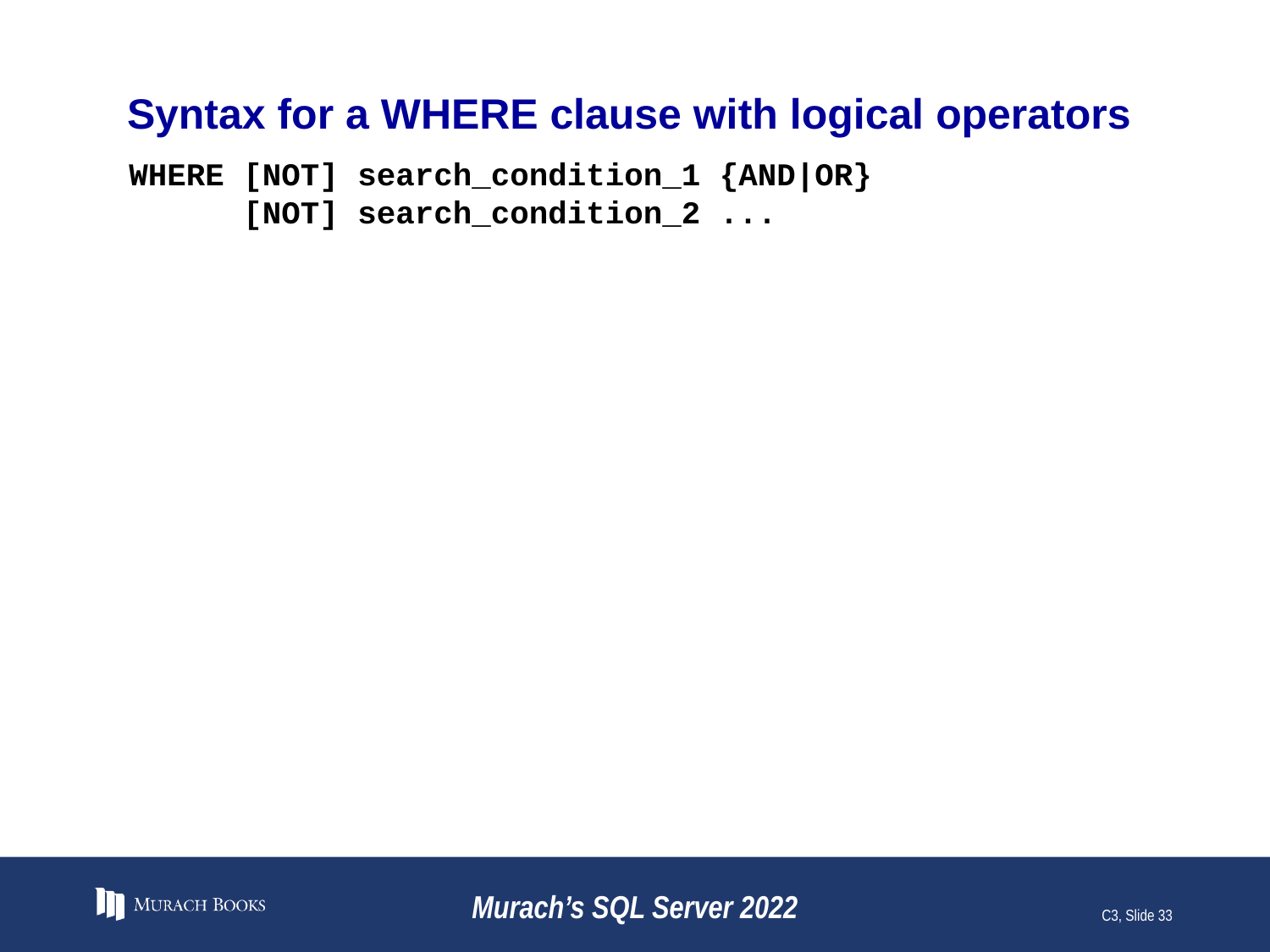

# Syntax for a WHERE clause with logical operators
WHERE [NOT] search_condition_1 {AND|OR}
      [NOT] search_condition_2 ...

Murach’s SQL Server 2022

C3, Slide 33